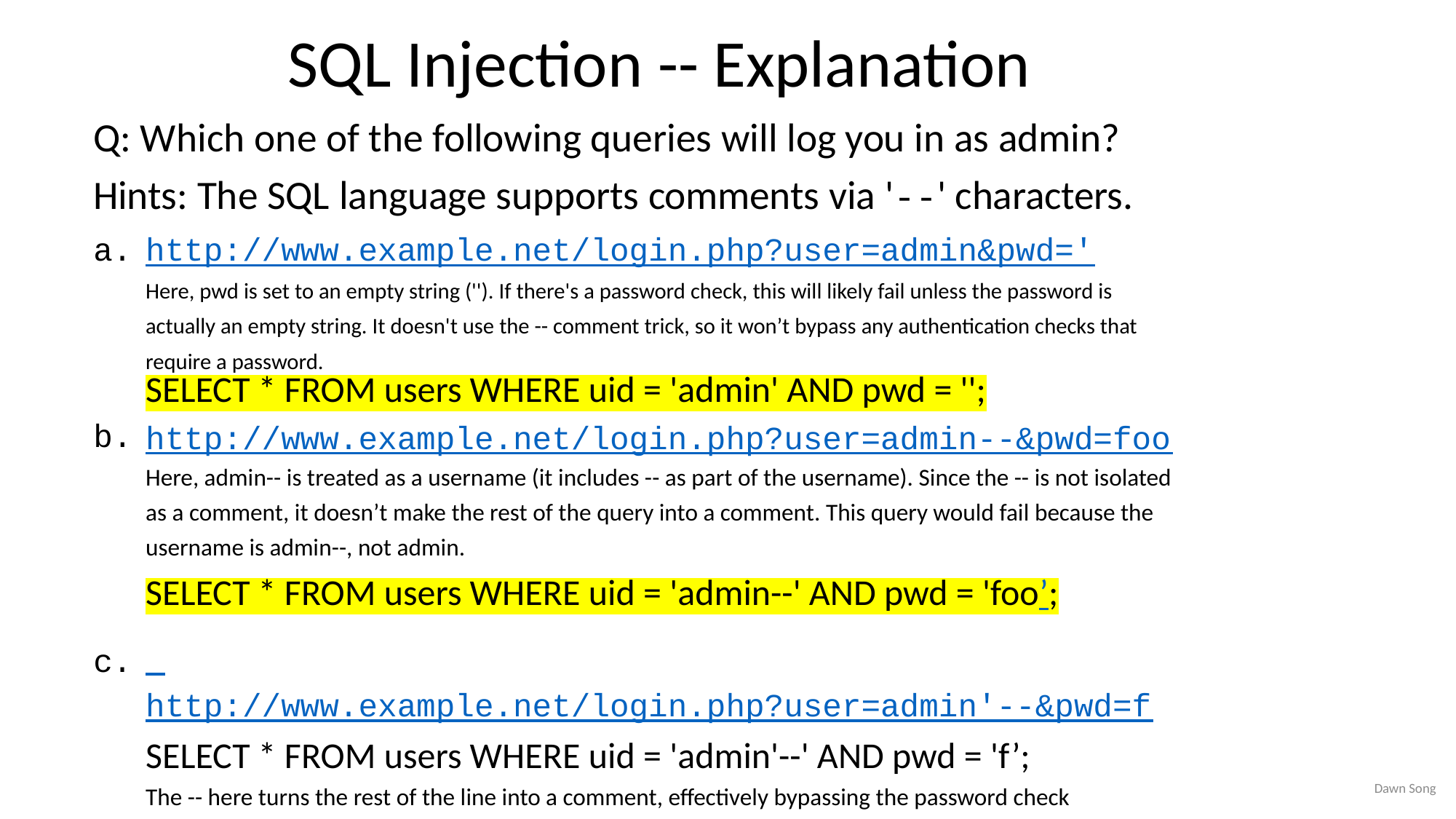

# SQL Injection -- Explanation
Q: Which one of the following queries will log you in as admin?  Hints: The SQL language supports comments via '--' characters.
a.

b.

c.
http://www.example.net/login.php?user=admin&pwd='
Here, pwd is set to an empty string (''). If there's a password check, this will likely fail unless the password is actually an empty string. It doesn't use the -- comment trick, so it won’t bypass any authentication checks that require a password.
SELECT * FROM users WHERE uid = 'admin' AND pwd = '';
http://www.example.net/login.php?user=admin--&pwd=foo
Here, admin-- is treated as a username (it includes -- as part of the username). Since the -- is not isolated as a comment, it doesn’t make the rest of the query into a comment. This query would fail because the username is admin--, not admin.
SELECT * FROM users WHERE uid = 'admin--' AND pwd = 'foo’;

  http://www.example.net/login.php?user=admin'--&pwd=f
SELECT * FROM users WHERE uid = 'admin'--' AND pwd = 'f’;
The -- here turns the rest of the line into a comment, effectively bypassing the password check
SELECT * FROM users WHERE uid = 'admin';
Dawn Song